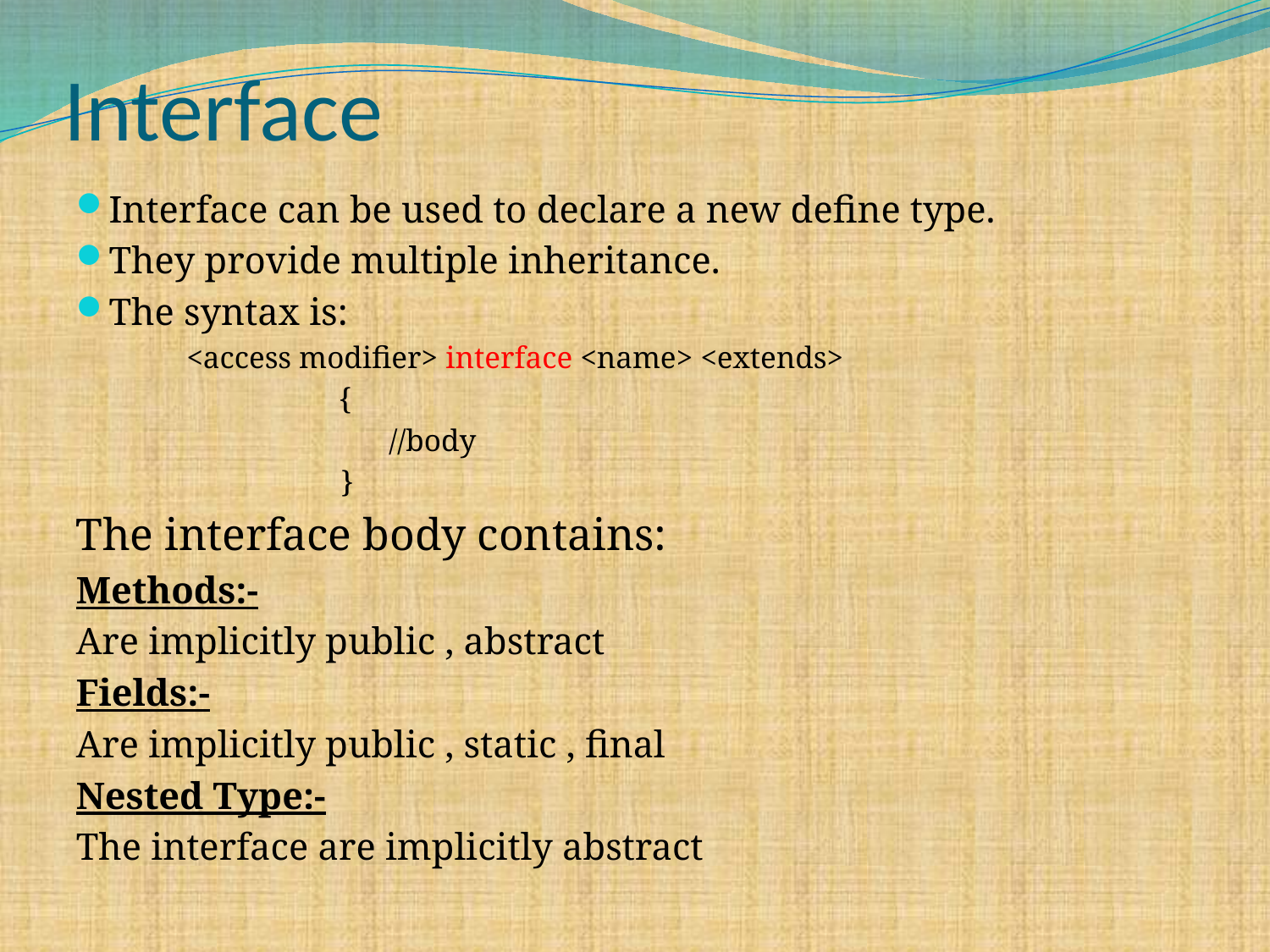

# Interface
Interface can be used to declare a new define type.
They provide multiple inheritance.
The syntax is:
    <access modifier> interface <name> <extends>
                        {
			//body
		       }
The interface body contains:
Methods:-
Are implicitly public , abstract
Fields:-
Are implicitly public , static , final
Nested Type:-
The interface are implicitly abstract